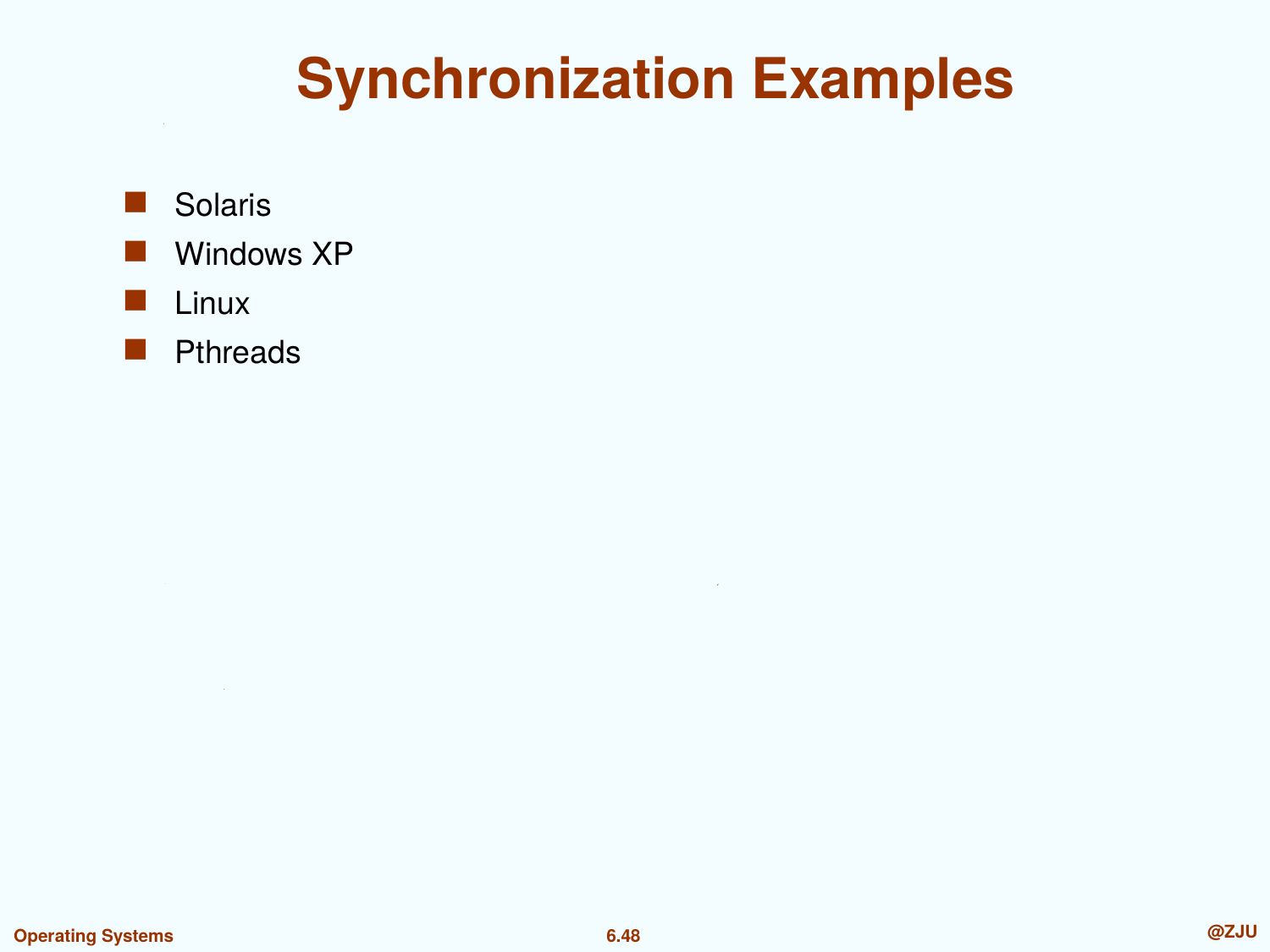

# Synchronization Examples
Solaris
Windows XP
Linux
Pthreads